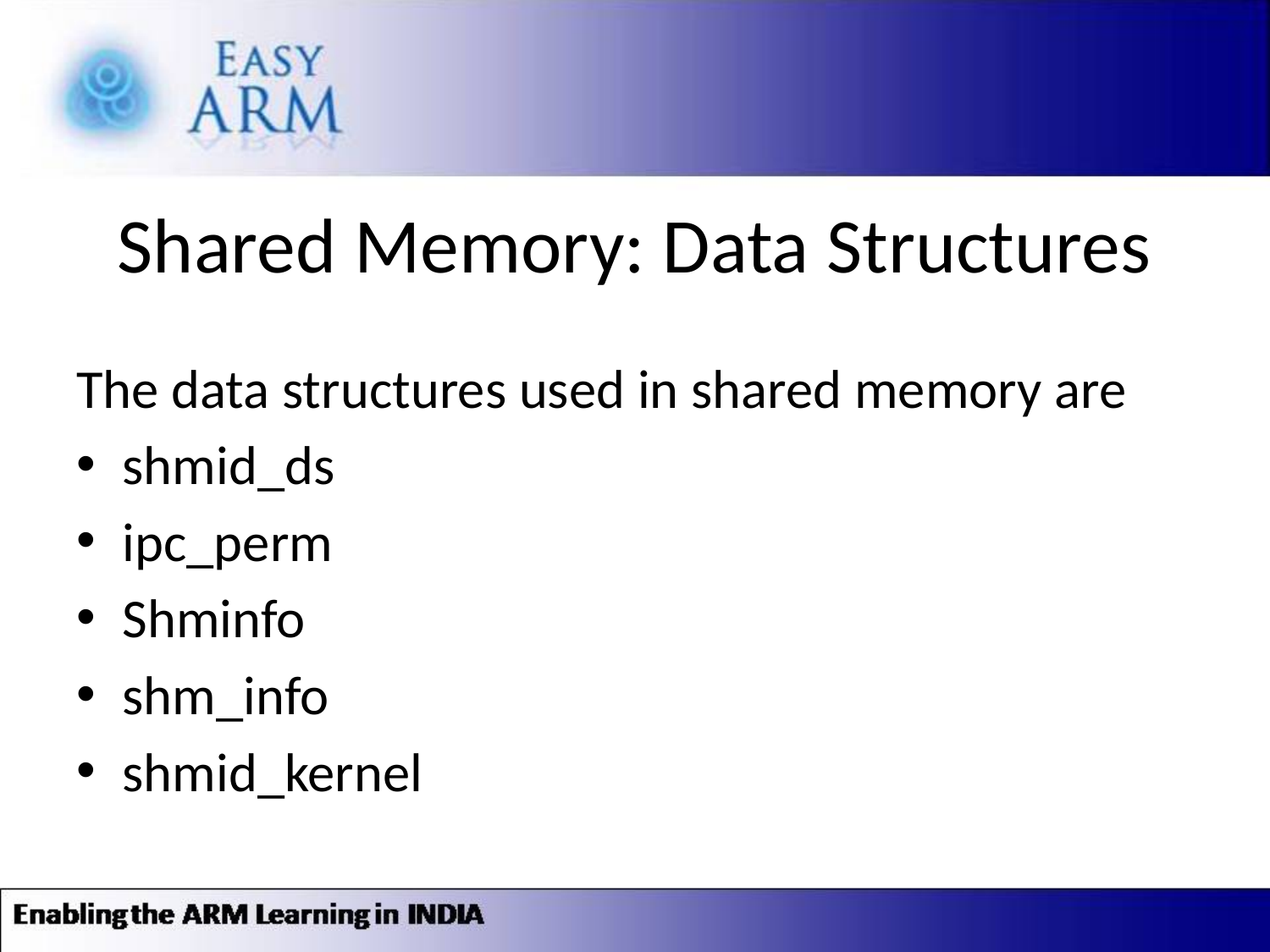

# Shared Memory: Data Structures
The data structures used in shared memory are
shmid_ds
ipc_perm
Shminfo
shm_info
shmid_kernel